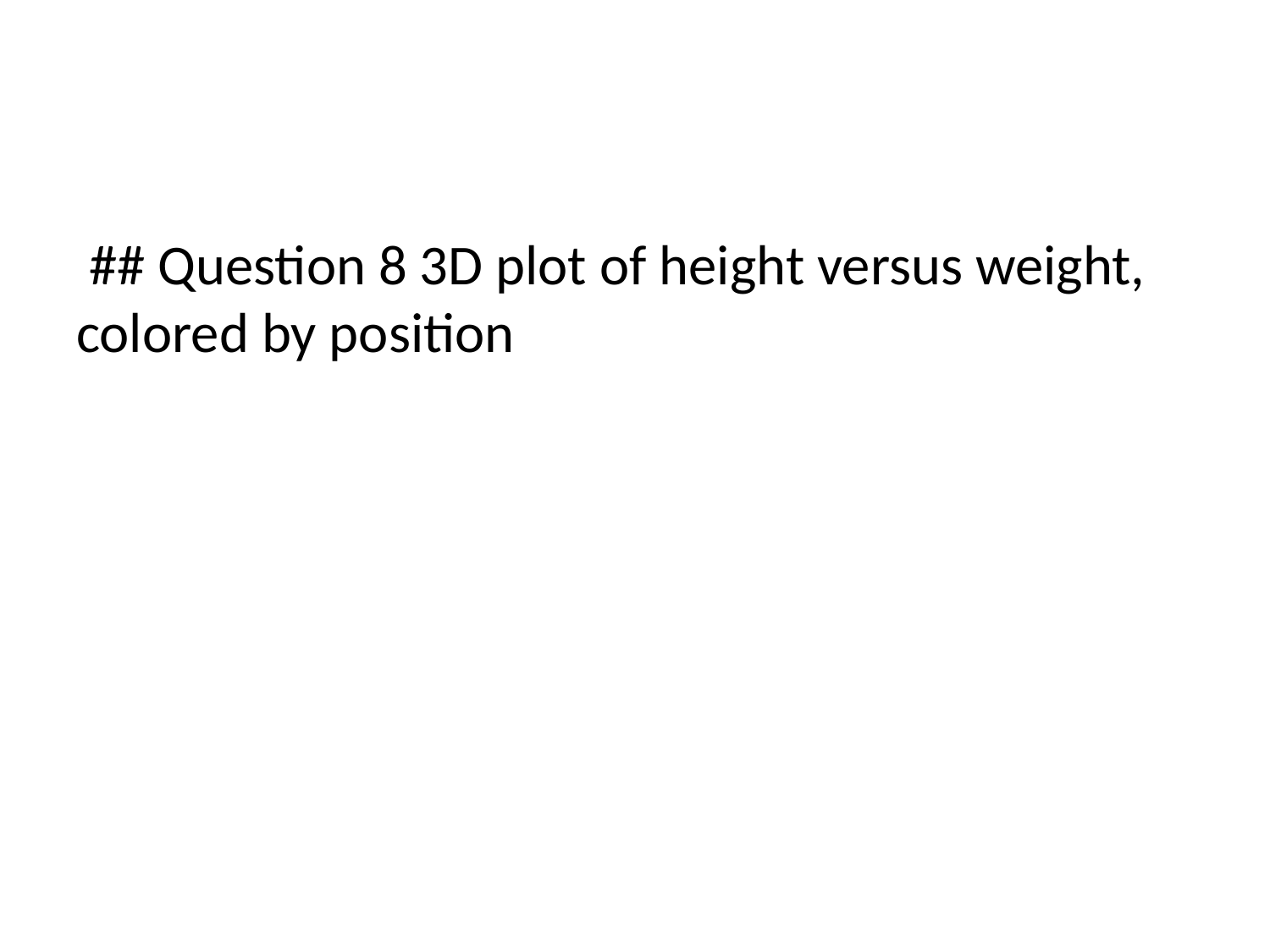

## Question 8 3D plot of height versus weight, colored by position